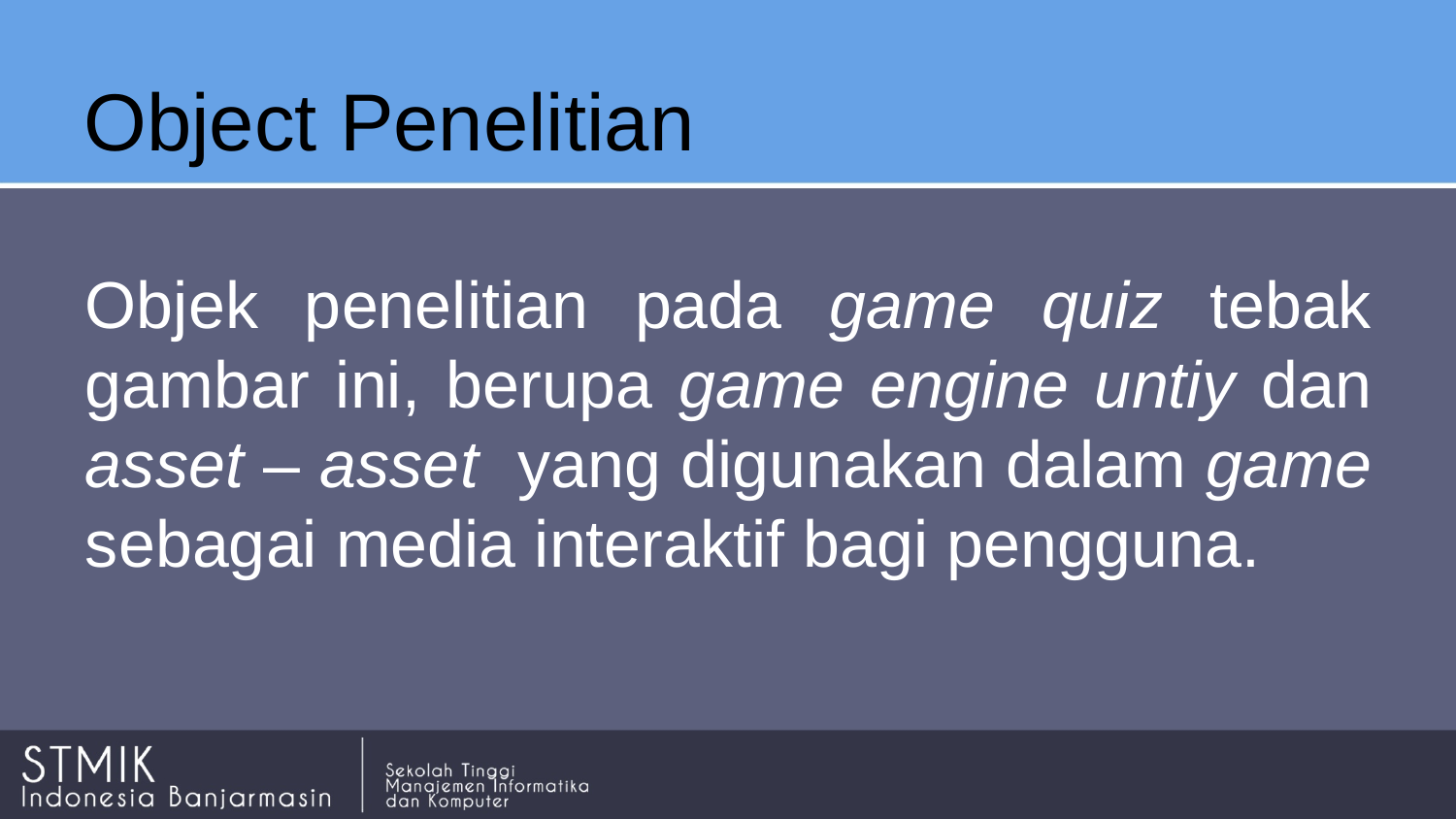

# Object Penelitian

	Objek penelitian pada game quiz tebak gambar ini, berupa game engine untiy dan asset – asset  yang digunakan dalam game sebagai media interaktif bagi pengguna.